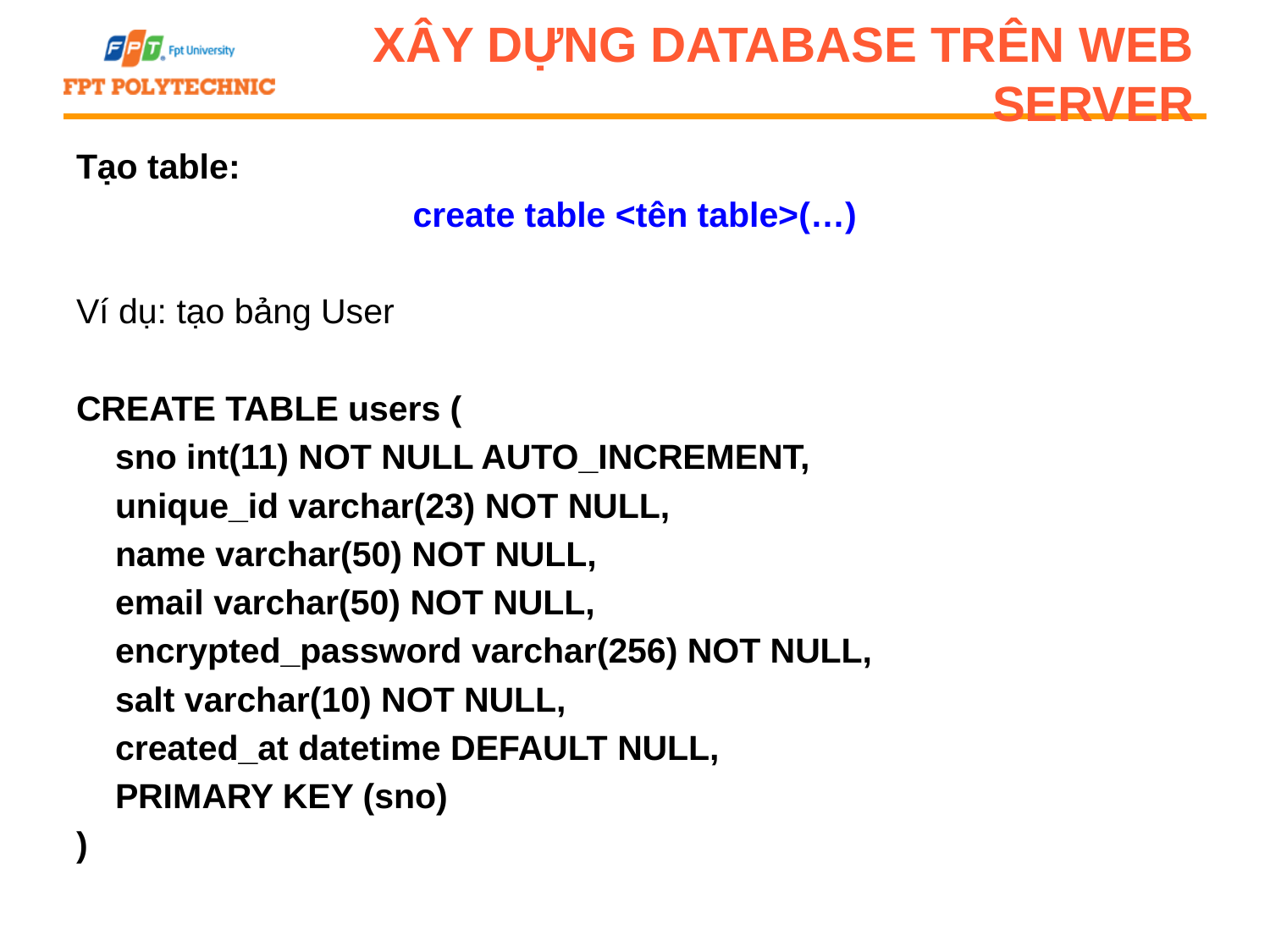

# Xây dựng Database trên Web Server
Tạo table:
create table <tên table>(…)

Ví dụ: tạo bảng User

CREATE TABLE users (
    sno int(11) NOT NULL AUTO_INCREMENT,
    unique_id varchar(23) NOT NULL,
    name varchar(50) NOT NULL,
    email varchar(50) NOT NULL,
    encrypted_password varchar(256) NOT NULL,
    salt varchar(10) NOT NULL,
    created_at datetime DEFAULT NULL,
    PRIMARY KEY (sno)
)